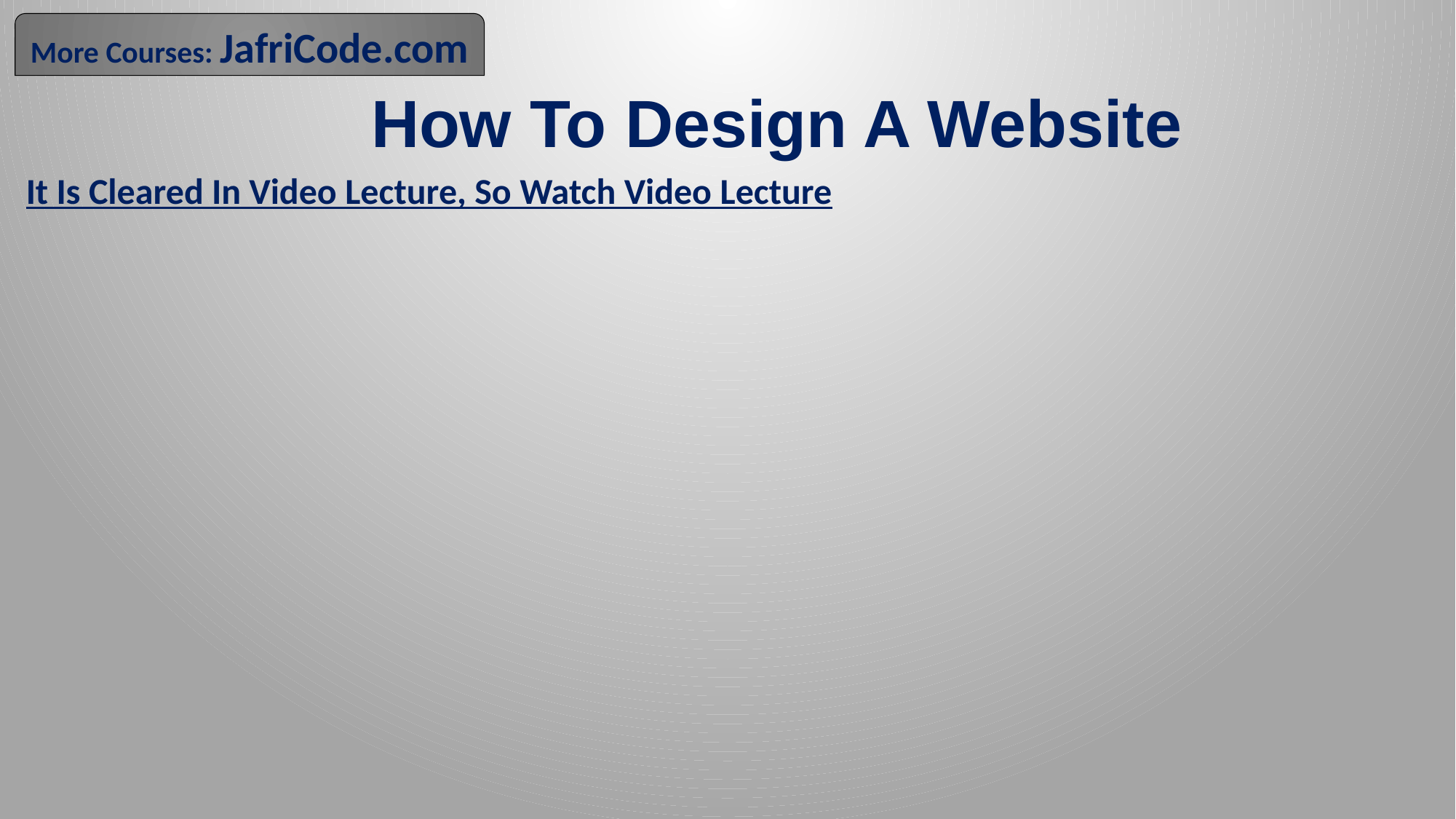

More Courses: JafriCode.com
# How To Design A Website
It Is Cleared In Video Lecture, So Watch Video Lecture